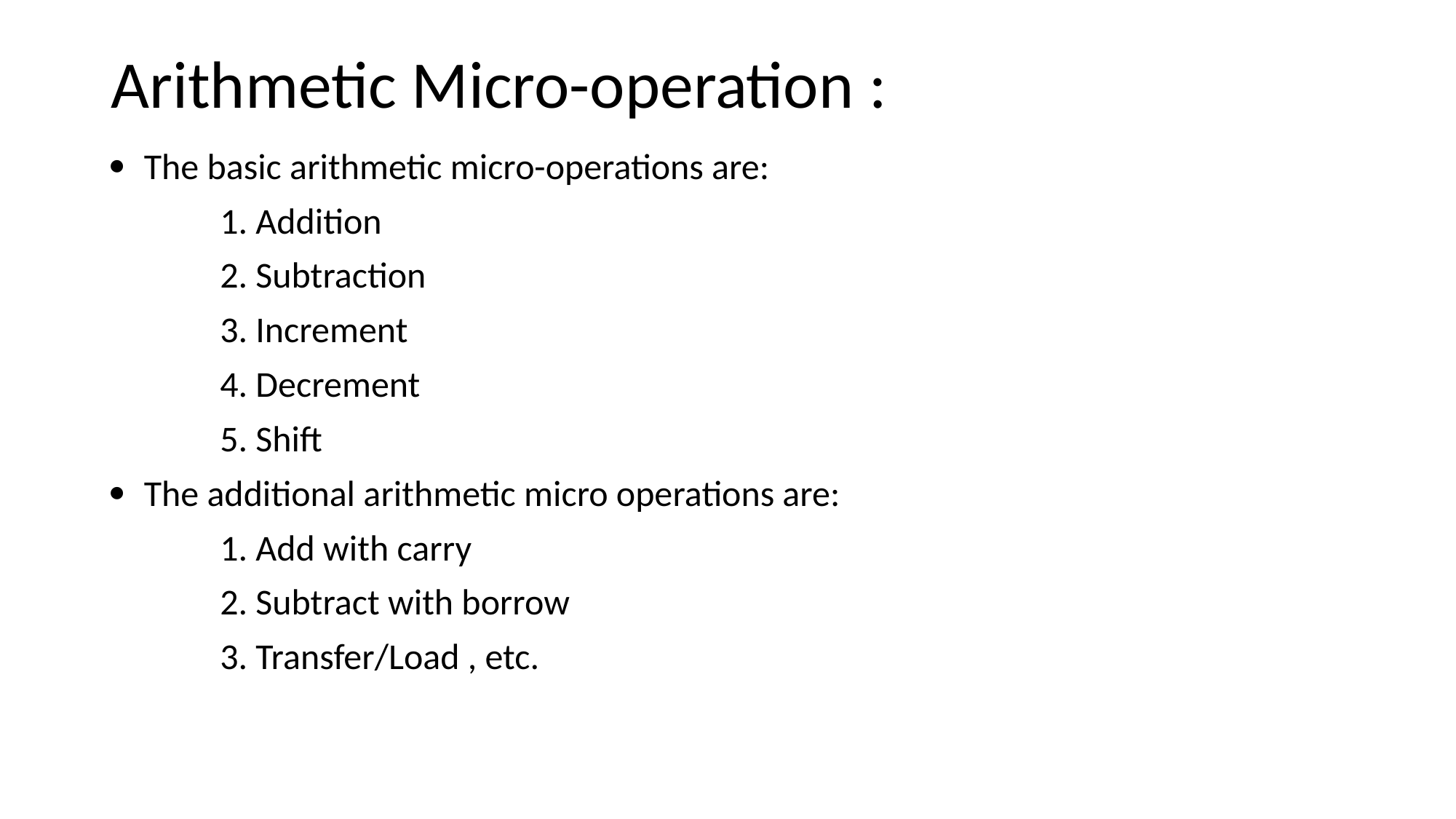

# Arithmetic Micro-operation :
• The basic arithmetic micro-operations are:
	1. Addition
	2. Subtraction
	3. Increment
	4. Decrement
	5. Shift
• The additional arithmetic micro operations are:
	1. Add with carry
	2. Subtract with borrow
	3. Transfer/Load , etc.